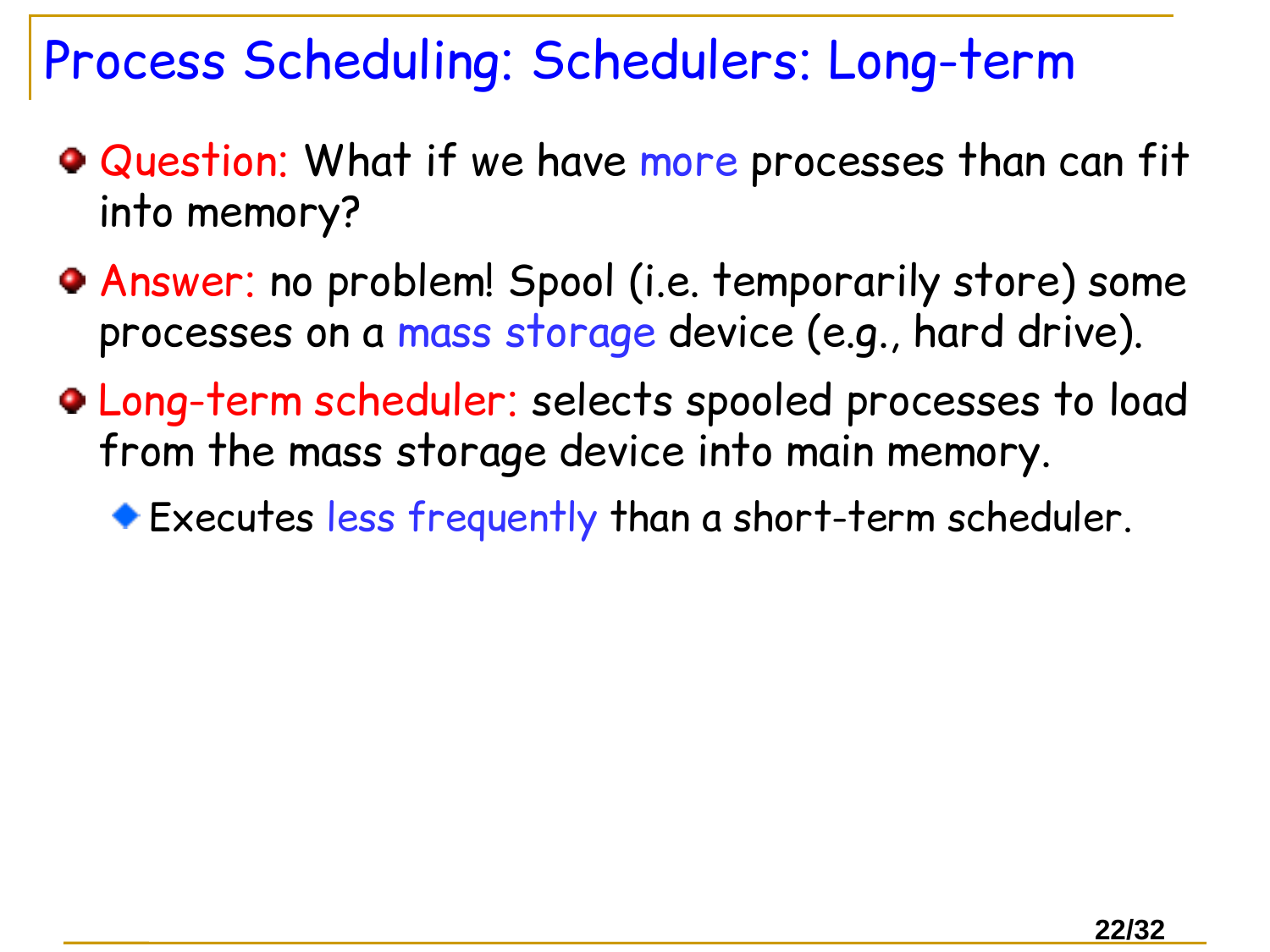

# Process Scheduling: Schedulers: Long-term
Question: What if we have more processes than can fit into memory?

Answer: no problem! Spool (i.e. temporarily store) some processes on a mass storage device (e.g., hard drive).

Long-term scheduler: selects spooled processes to load from the mass storage device into main memory.

Executes less frequently than a short-term scheduler.